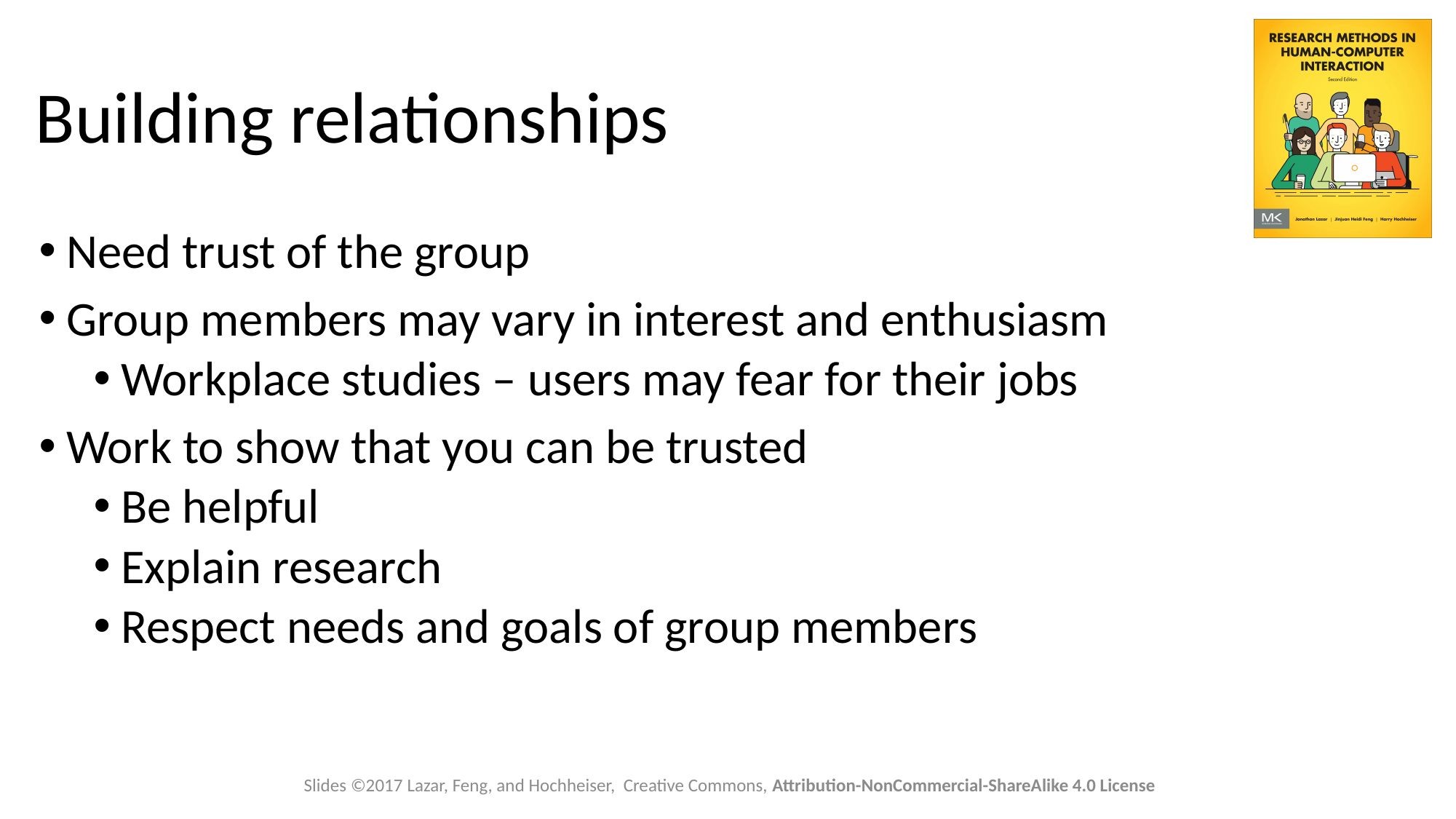

# Building relationships
Need trust of the group
Group members may vary in interest and enthusiasm
Workplace studies – users may fear for their jobs
Work to show that you can be trusted
Be helpful
Explain research
Respect needs and goals of group members